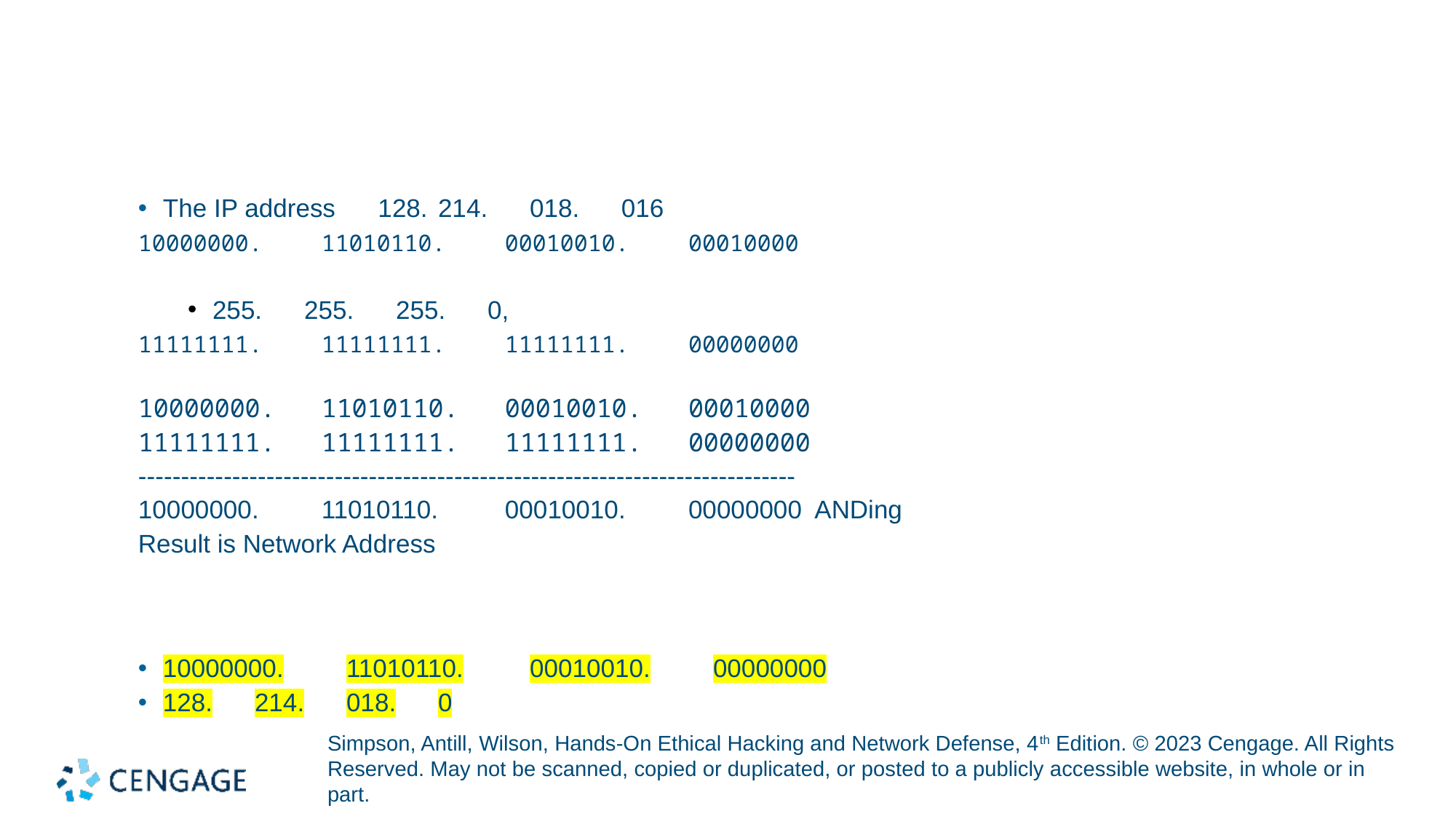

#
The IP address      128.		214.		018.		016
			10000000.	11010110.	00010010.	00010000

255.		255.		255.		0,
	11111111.	11111111.	11111111.	00000000

10000000.	11010110.	00010010.	00010000
11111111.	11111111.	11111111.	00000000
-----------------------------------------------------------------------------
10000000.	11010110.	00010010.	00000000  ANDing
Result is Network Address

10000000.	11010110.	00010010.	00000000
128.		214.		018.		0